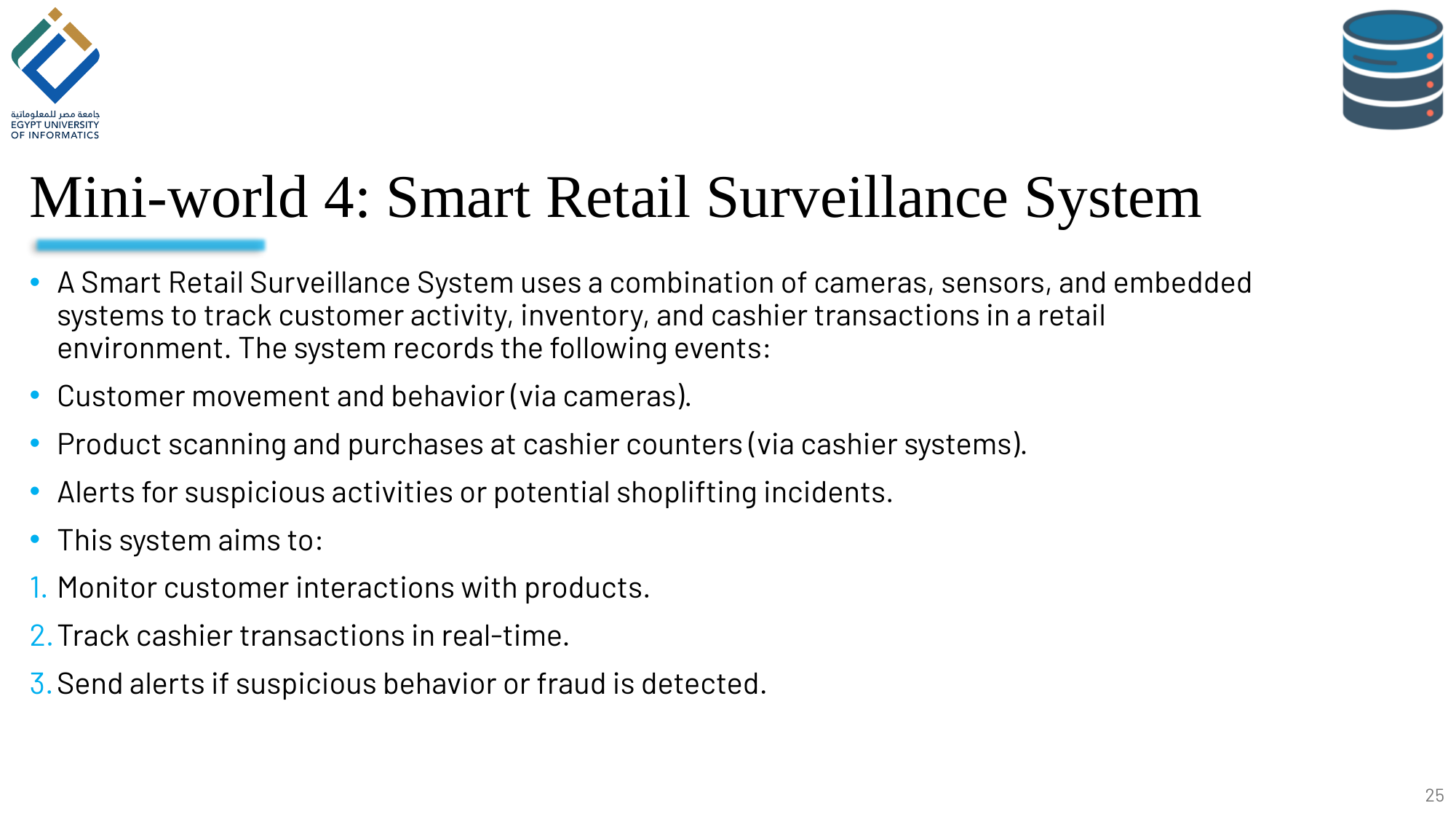

# Mini-world 4: Smart Retail Surveillance System
A Smart Retail Surveillance System uses a combination of cameras, sensors, and embedded systems to track customer activity, inventory, and cashier transactions in a retail environment. The system records the following events:
Customer movement and behavior (via cameras).
Product scanning and purchases at cashier counters (via cashier systems).
Alerts for suspicious activities or potential shoplifting incidents.
This system aims to:
Monitor customer interactions with products.
Track cashier transactions in real-time.
Send alerts if suspicious behavior or fraud is detected.

25